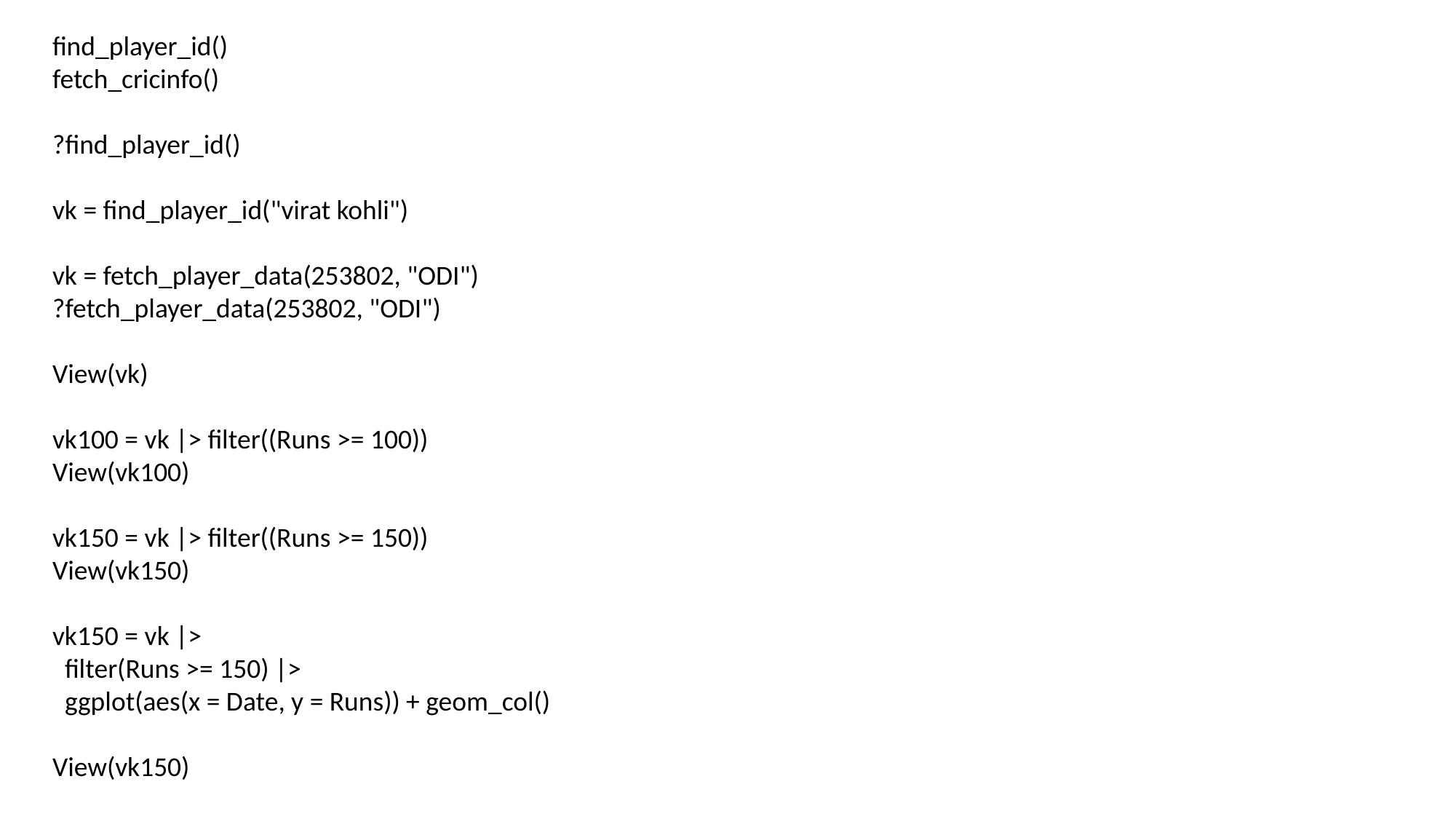

find_player_id()
fetch_cricinfo()

?find_player_id()

vk = find_player_id("virat kohli")

vk = fetch_player_data(253802, "ODI")
?fetch_player_data(253802, "ODI")

View(vk)

vk100 = vk |> filter((Runs >= 100))
View(vk100)

vk150 = vk |> filter((Runs >= 150))
View(vk150)

vk150 = vk |>
  filter(Runs >= 150) |>
  ggplot(aes(x = Date, y = Runs)) + geom_col()

View(vk150)